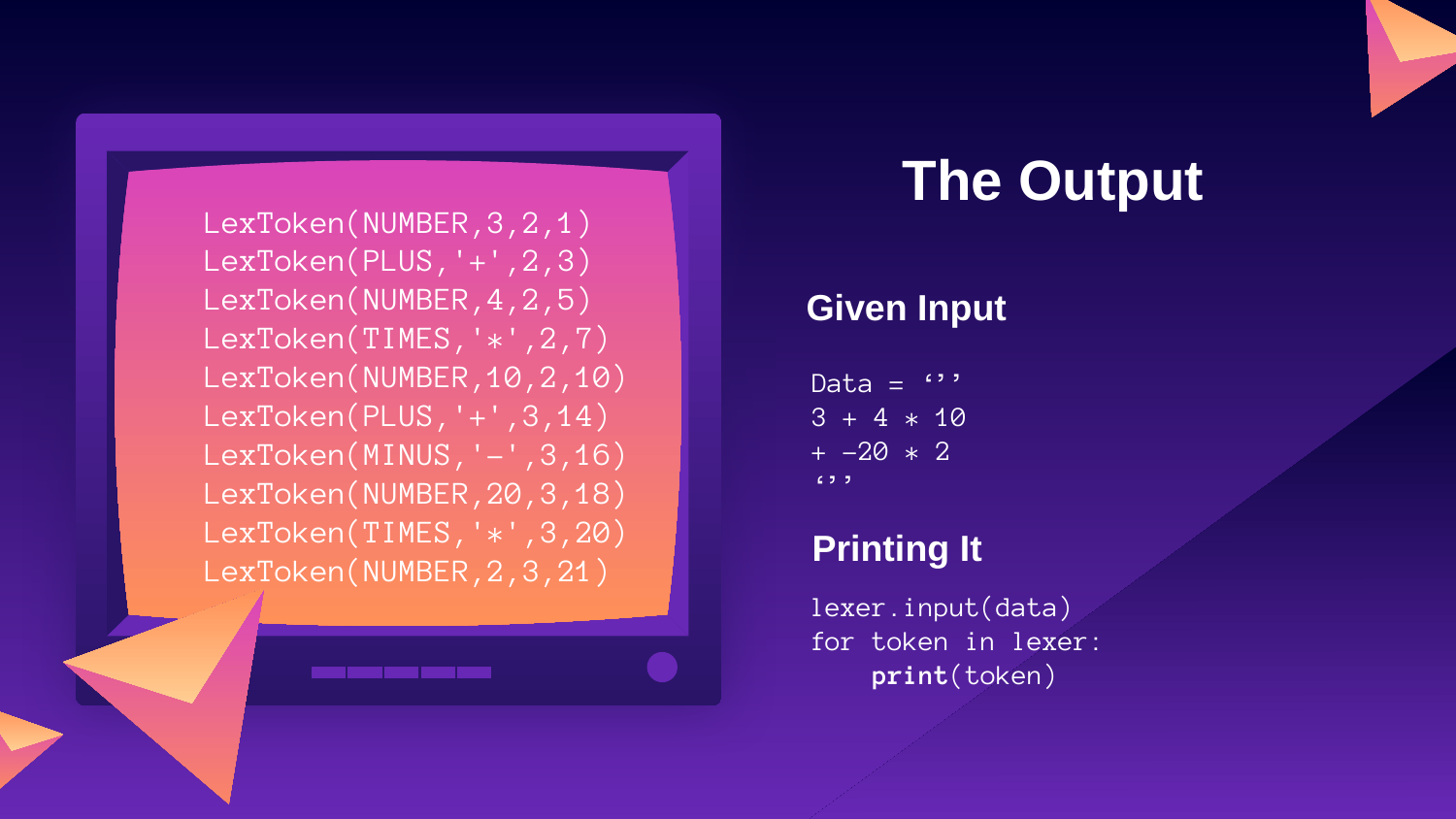

# The Output

LexToken(NUMBER,3,2,1) LexToken(PLUS,'+',2,3) LexToken(NUMBER,4,2,5) LexToken(TIMES,'*',2,7) LexToken(NUMBER,10,2,10) LexToken(PLUS,'+',3,14) LexToken(MINUS,'-',3,16) LexToken(NUMBER,20,3,18) LexToken(TIMES,'*',3,20) LexToken(NUMBER,2,3,21)

Given Input
Data = ‘’’
3 + 4 * 10
+ -20 * 2
‘’’
Printing It
lexer.input(data)
for token in lexer:
    print(token)